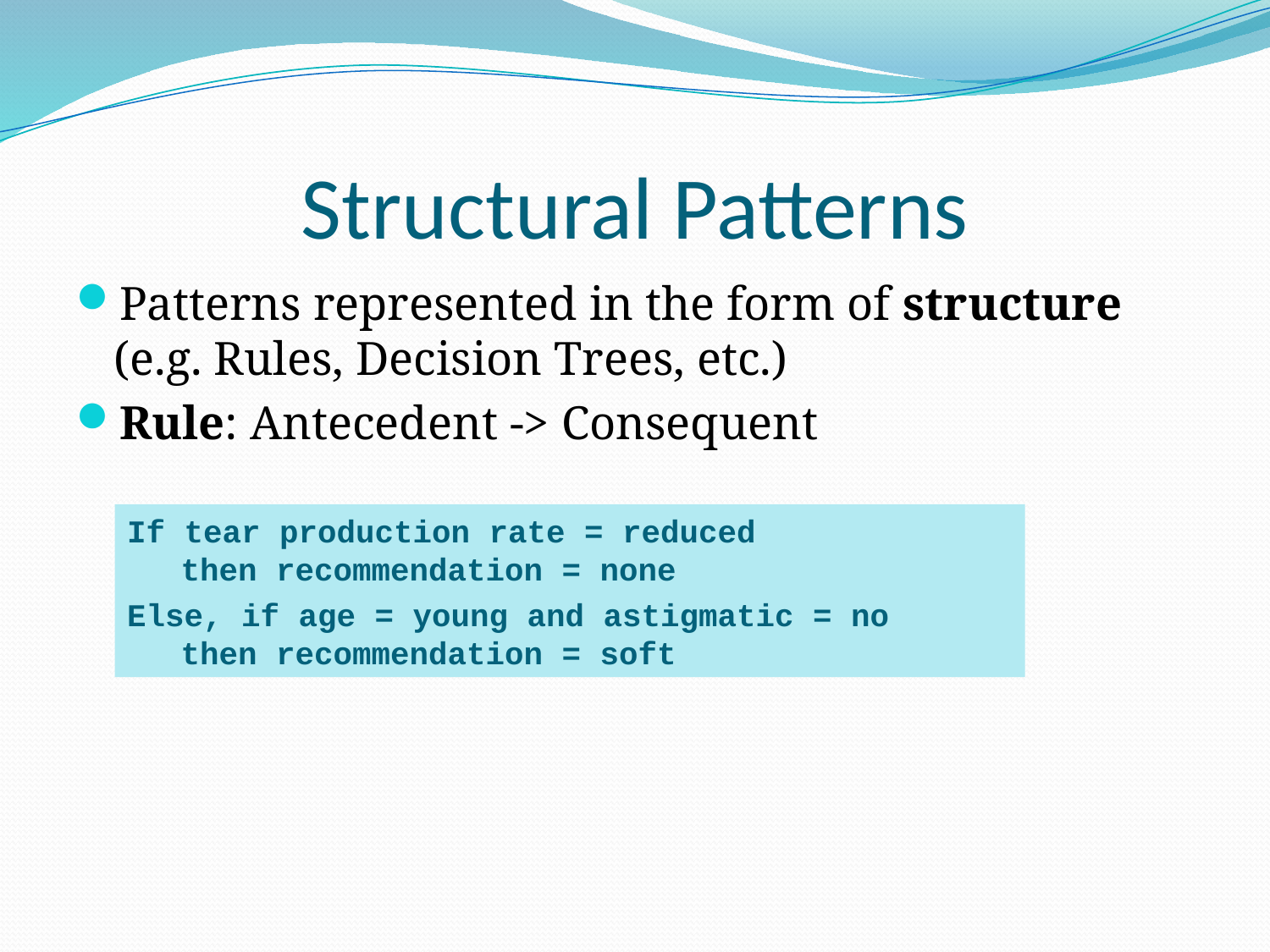

# Structural Patterns
Patterns represented in the form of structure (e.g. Rules, Decision Trees, etc.)
Rule: Antecedent -> Consequent
If tear production rate = reduced
then recommendation = none
Else, if age = young and astigmatic = no
then recommendation = soft